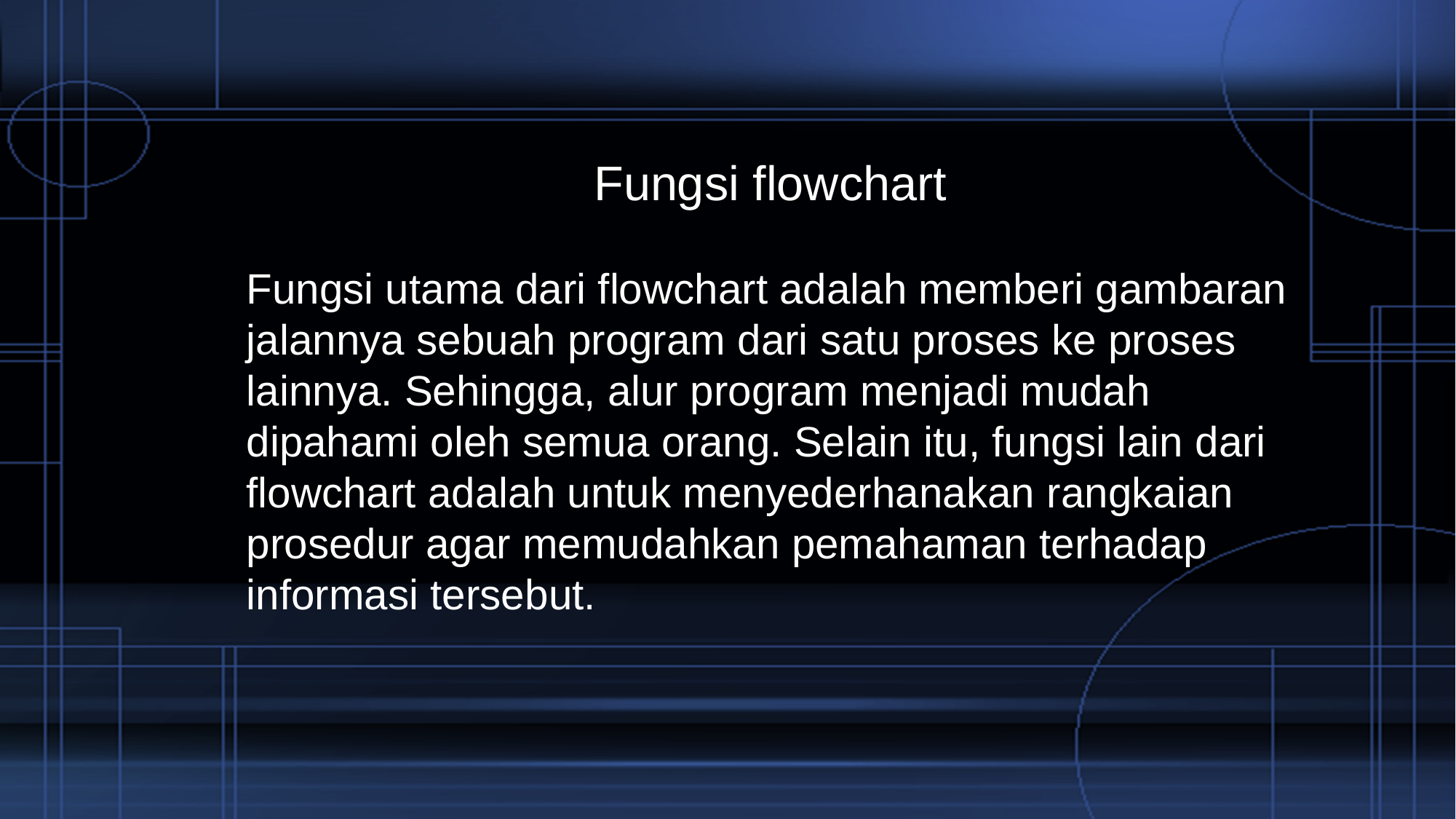

Fungsi flowchart

Fungsi utama dari flowchart adalah memberi gambaran jalannya sebuah program dari satu proses ke proses lainnya. Sehingga, alur program menjadi mudah dipahami oleh semua orang. Selain itu, fungsi lain dari flowchart adalah untuk menyederhanakan rangkaian prosedur agar memudahkan pemahaman terhadap informasi tersebut.